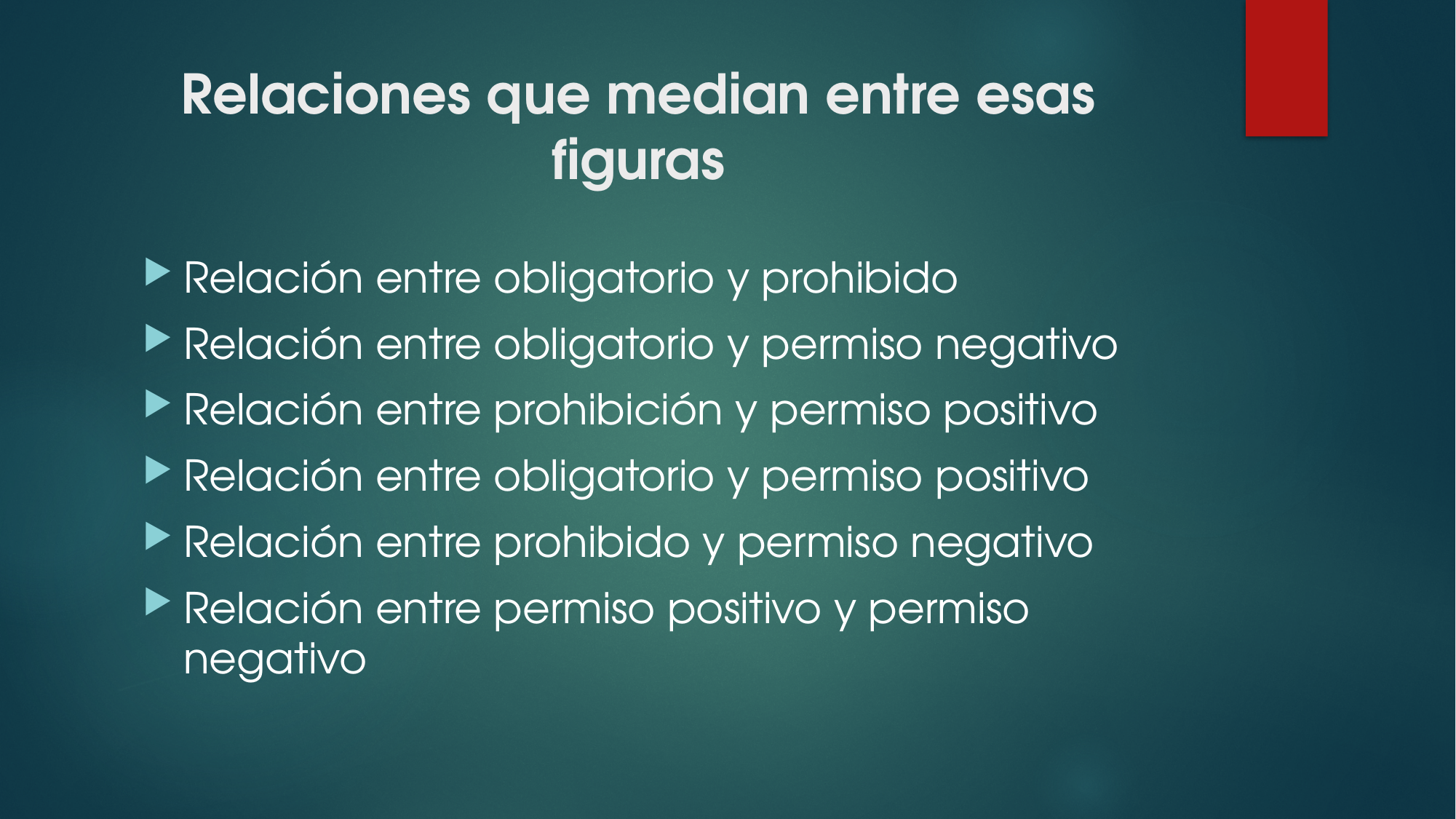

# Relaciones que median entre esas figuras
Relación entre obligatorio y prohibido
Relación entre obligatorio y permiso negativo
Relación entre prohibición y permiso positivo
Relación entre obligatorio y permiso positivo
Relación entre prohibido y permiso negativo
Relación entre permiso positivo y permiso negativo